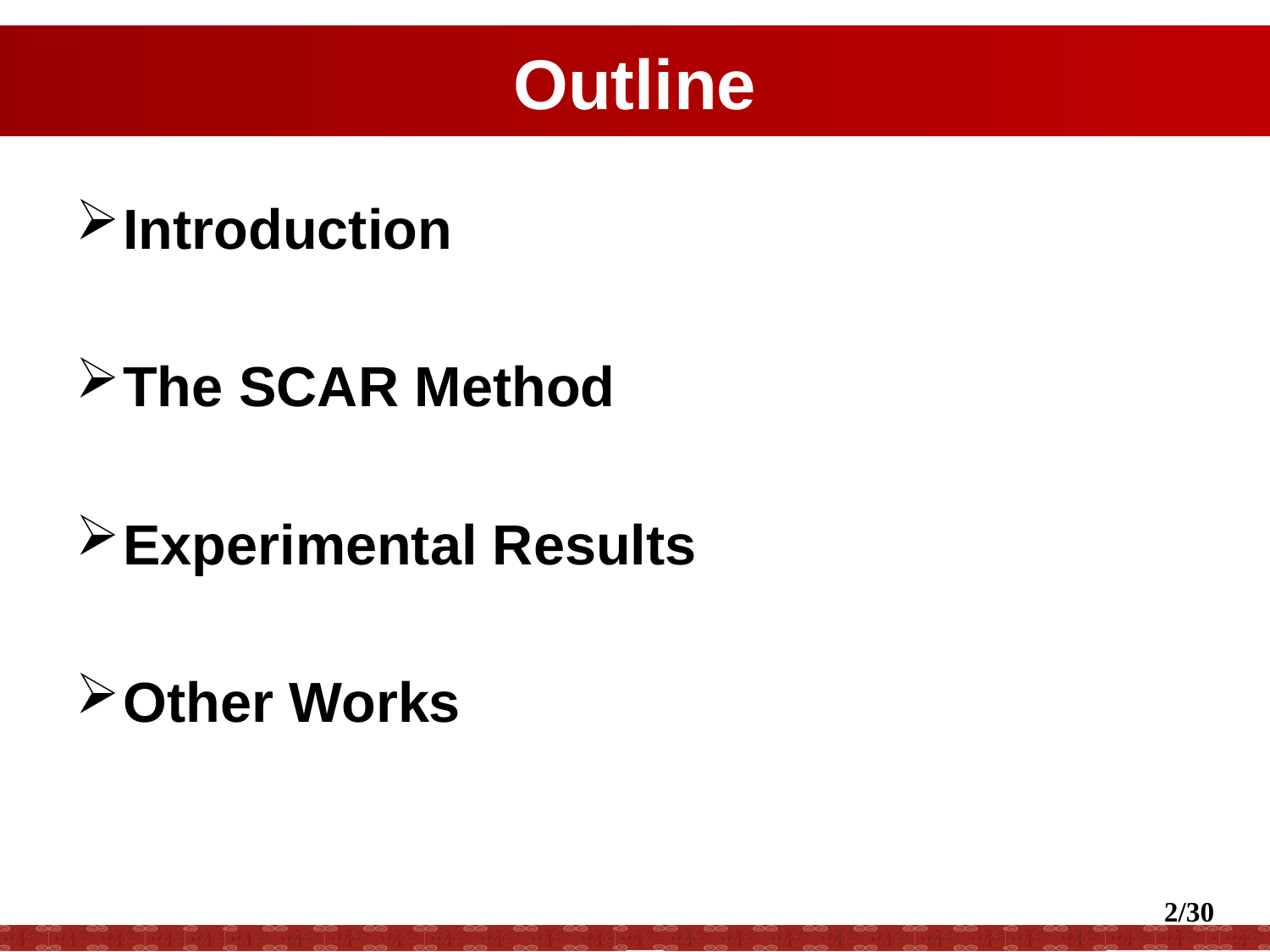

# Outline
Introduction

The SCAR Method

Experimental Results

Other Works